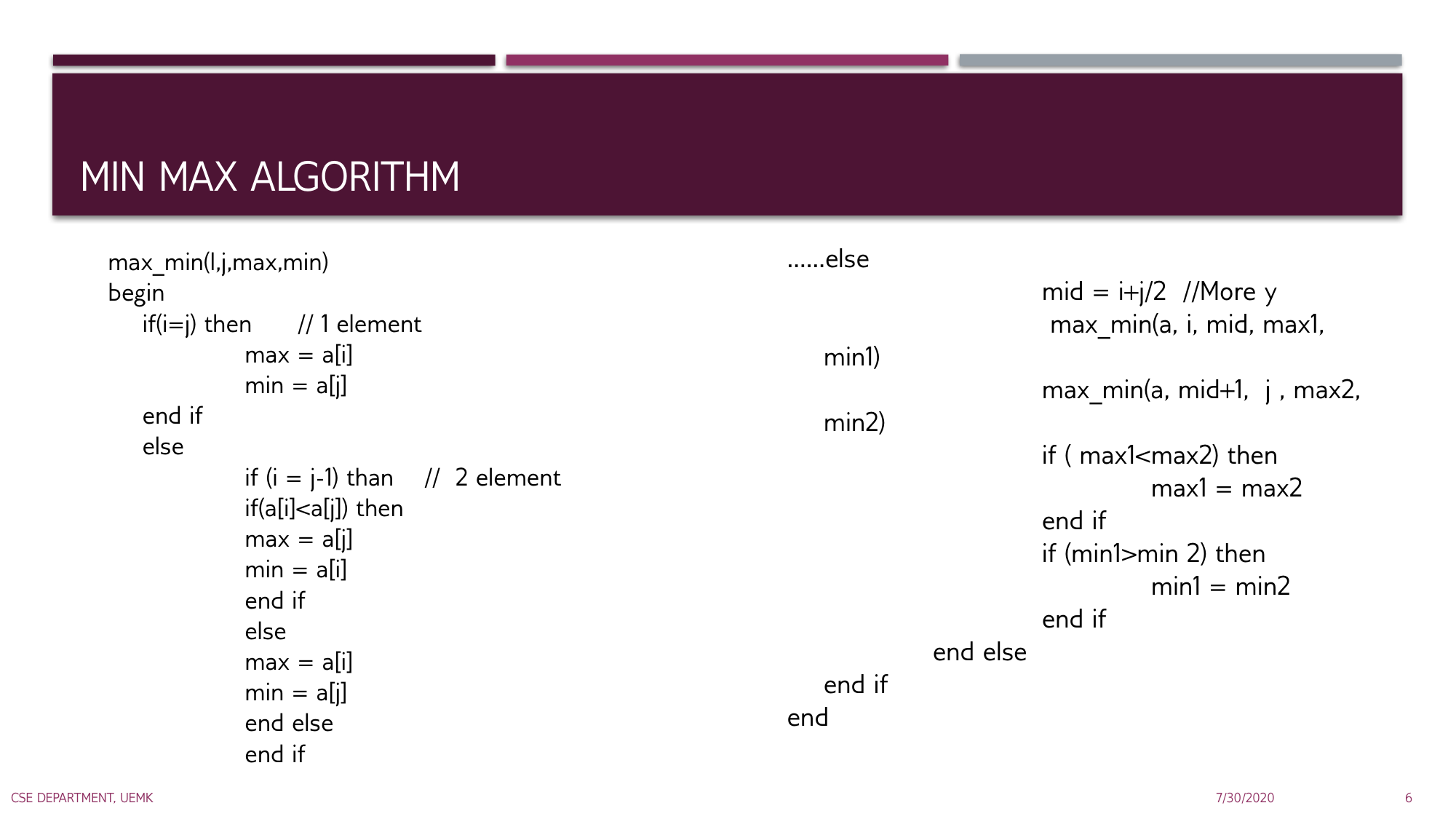

# Min max algorithm
……else
			mid = i+j/2  //More y
			 max_min(a, i, mid, max1, min1)
			max_min(a, mid+1,  j , max2, min2)
			if ( max1<max2) then
				max1 = max2
			end if
			if (min1>min 2) then
				min1 = min2
			end if
		end else
	end if
end

max_min(I,j,max,min)
begin
	if(i=j) then      // 1 element
		max = a[i]
		min = a[j]
	end if
	else
		if (i = j-1) than    //  2 element
			if(a[i]<a[j]) then
				max = a[j]
				min = a[i]
			end if
			else
				max = a[i]
				min = a[j]
			end else
		end if

CSE Department, UEMK
7/30/2020
6